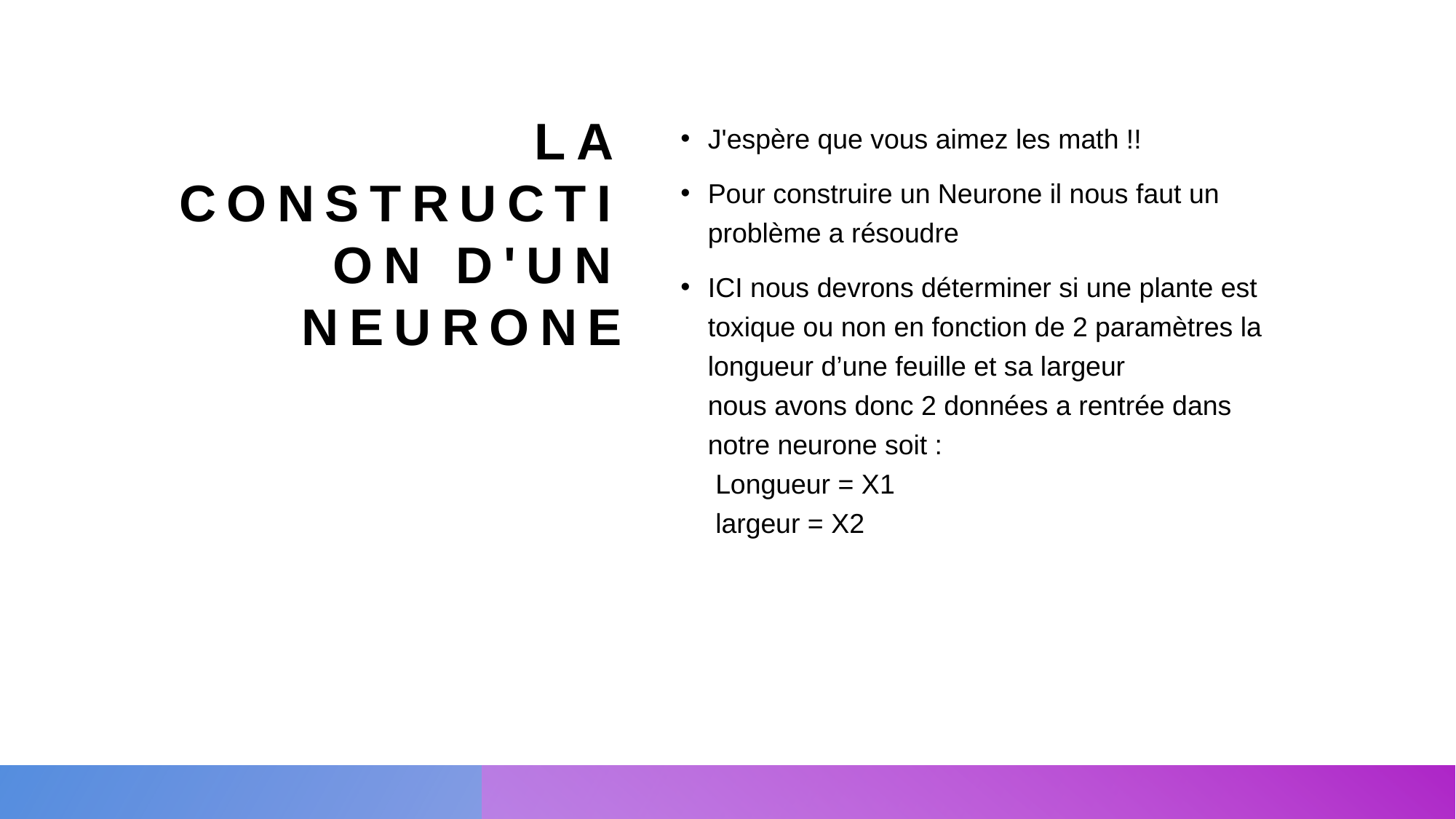

# La construction d'un neurone
J'espère que vous aimez les math !!
Pour construire un Neurone il nous faut un problème a résoudre
ICI nous devrons déterminer si une plante est toxique ou non en fonction de 2 paramètres la longueur d’une feuille et sa largeur
nous avons donc 2 données a rentrée dans notre neurone soit :
 Longueur = X1
 largeur = X2